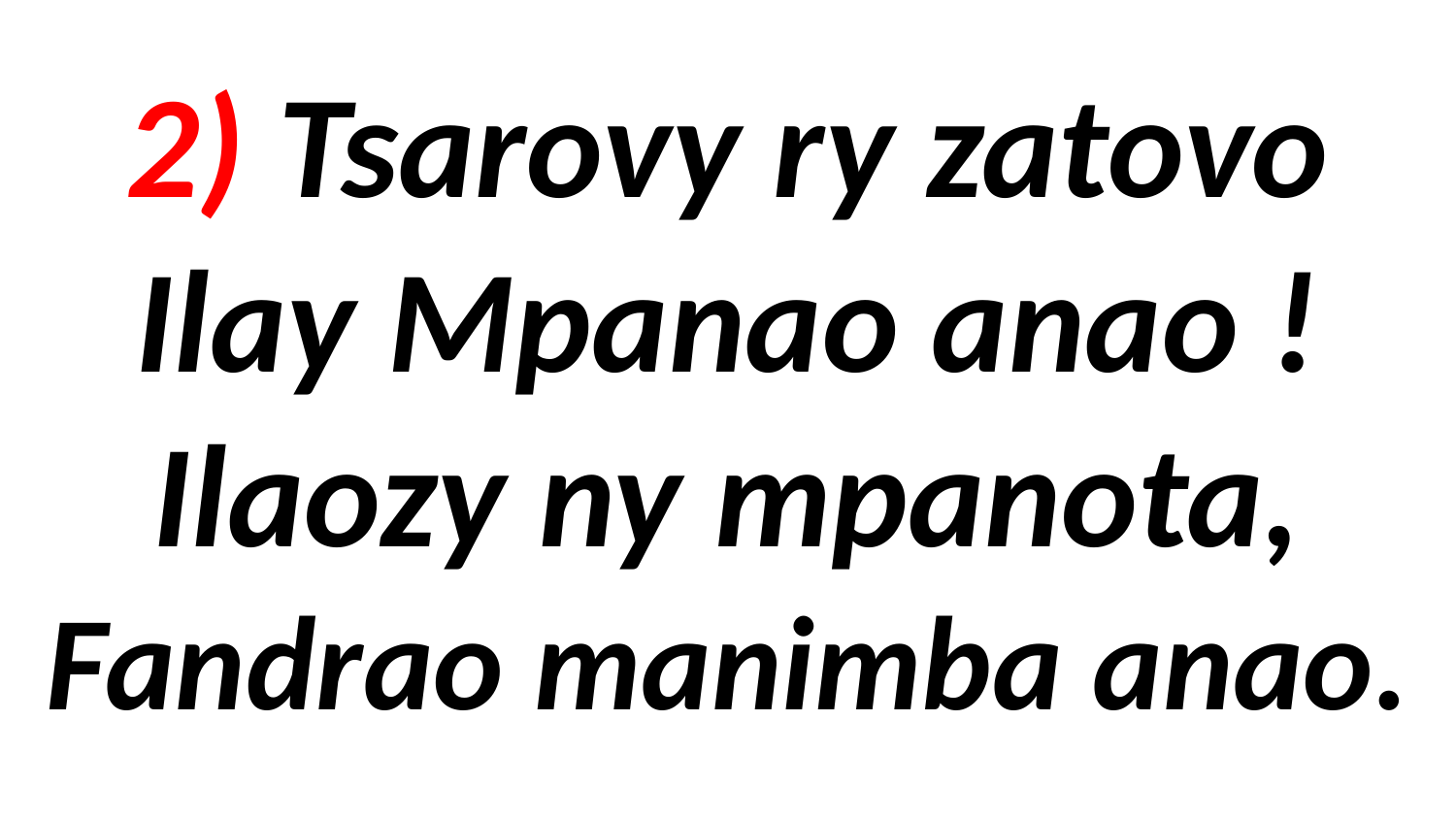

# 2) Tsarovy ry zatovo Ilay Mpanao anao ! Ilaozy ny mpanota, Fandrao manimba anao.